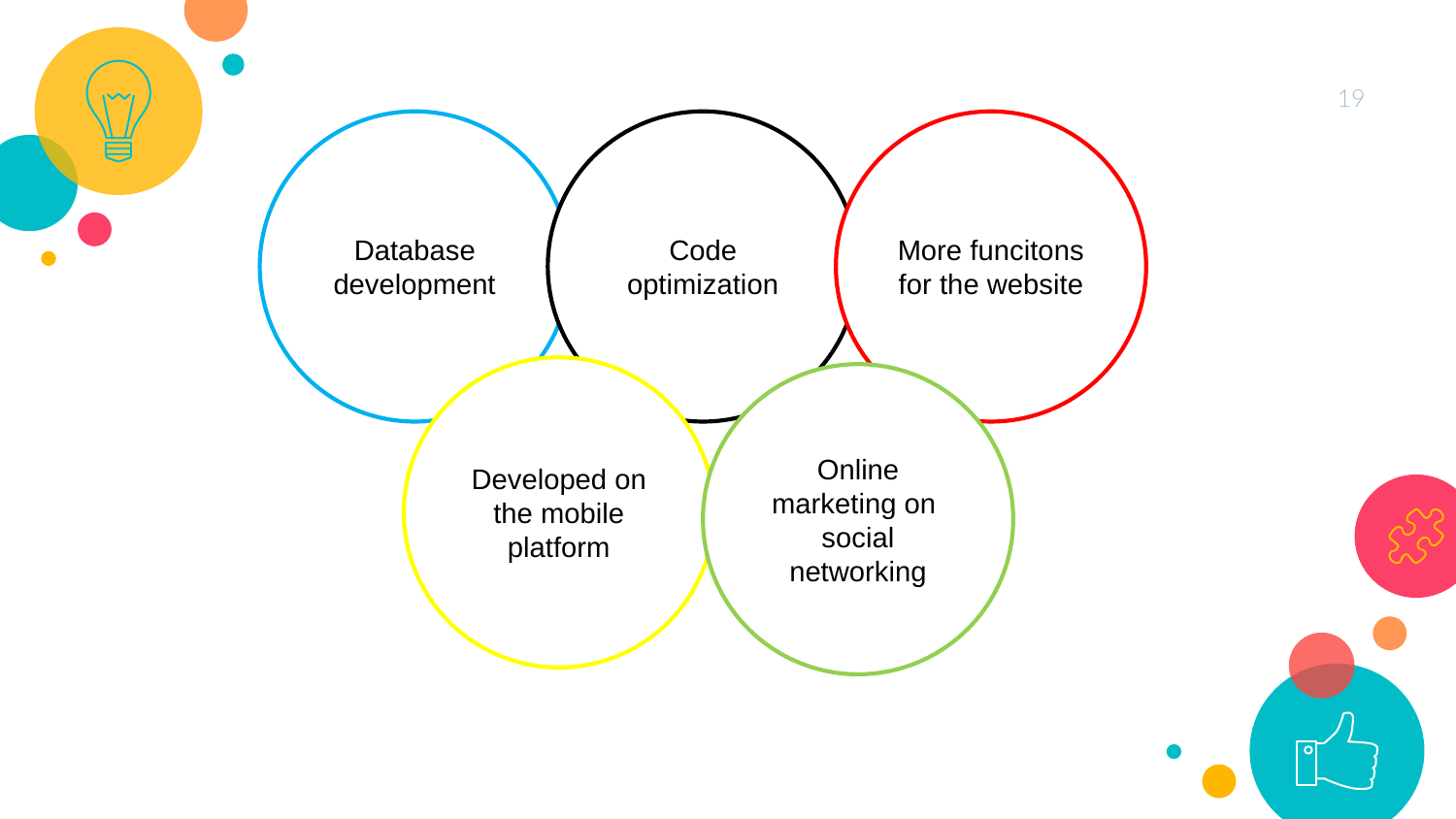

19
Database development
Code optimization
More funcitons for the website
Developed on the mobile platform
Online marketing on  social networking